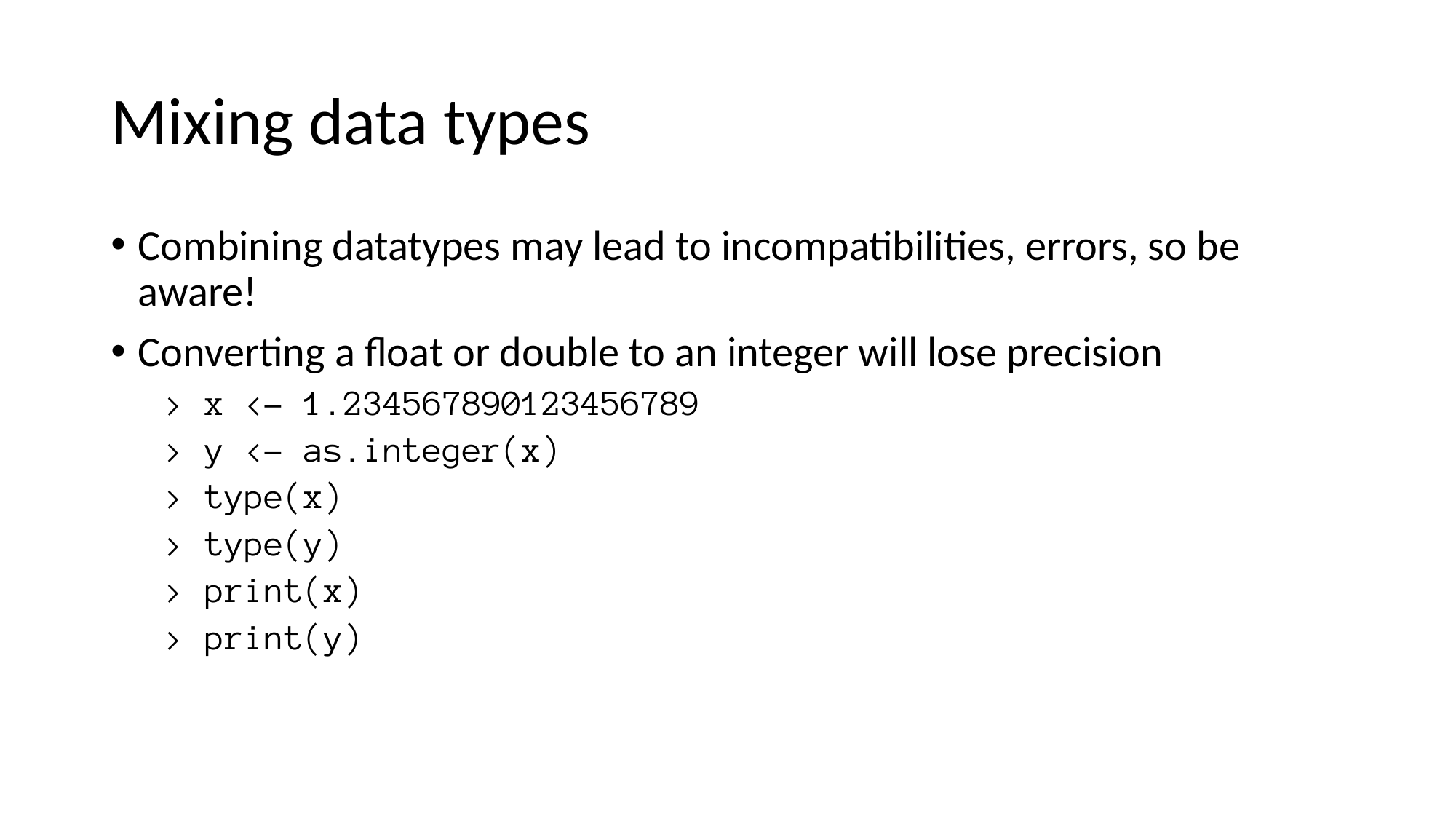

# Mixing data types
Combining datatypes may lead to incompatibilities, errors, so be aware!
Converting a float or double to an integer will lose precision
> x <- 1.234567890123456789
> y <- as.integer(x)
> type(x)
> type(y)
> print(x)
> print(y)